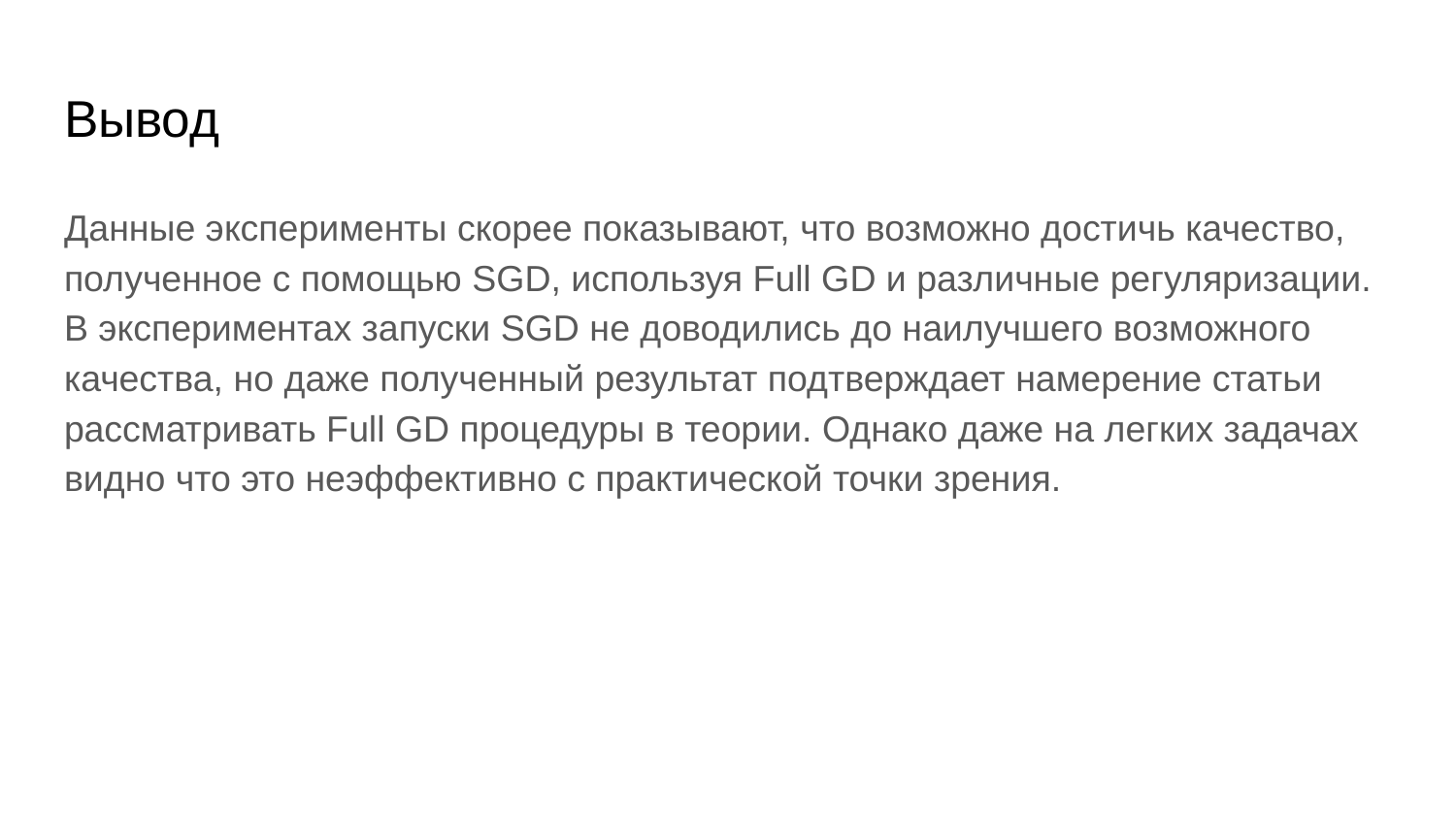

# Вывод
Данные эксперименты скорее показывают, что возможно достичь качество, полученное с помощью SGD, используя Full GD и различные регуляризации. В экспериментах запуски SGD не доводились до наилучшего возможного качества, но даже полученный результат подтверждает намерение статьи рассматривать Full GD процедуры в теории. Однако даже на легких задачах видно что это неэффективно с практической точки зрения.